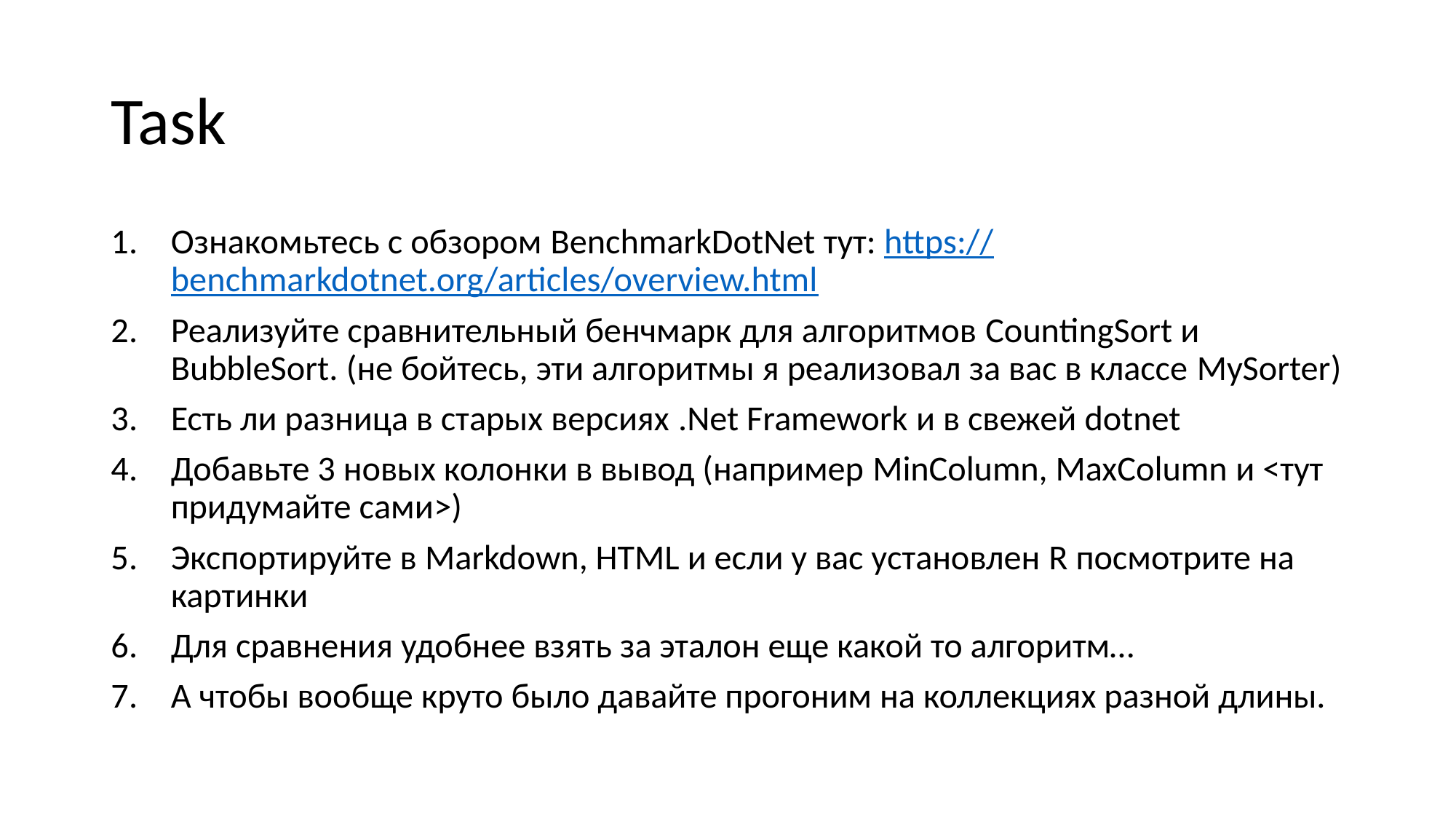

# Task
Ознакомьтесь с обзором BenchmarkDotNet тут: https://benchmarkdotnet.org/articles/overview.html
Реализуйте сравнительный бенчмарк для алгоритмов CountingSort и BubbleSort. (не бойтесь, эти алгоритмы я реализовал за вас в классе MySorter)
Есть ли разница в старых версиях .Net Framework и в свежей dotnet
Добавьте 3 новых колонки в вывод (например MinColumn, MaxColumn и <тут придумайте сами>)
Экспортируйте в Markdown, HTML и если у вас установлен R посмотрите на картинки
Для сравнения удобнее взять за эталон еще какой то алгоритм…
А чтобы вообще круто было давайте прогоним на коллекциях разной длины.